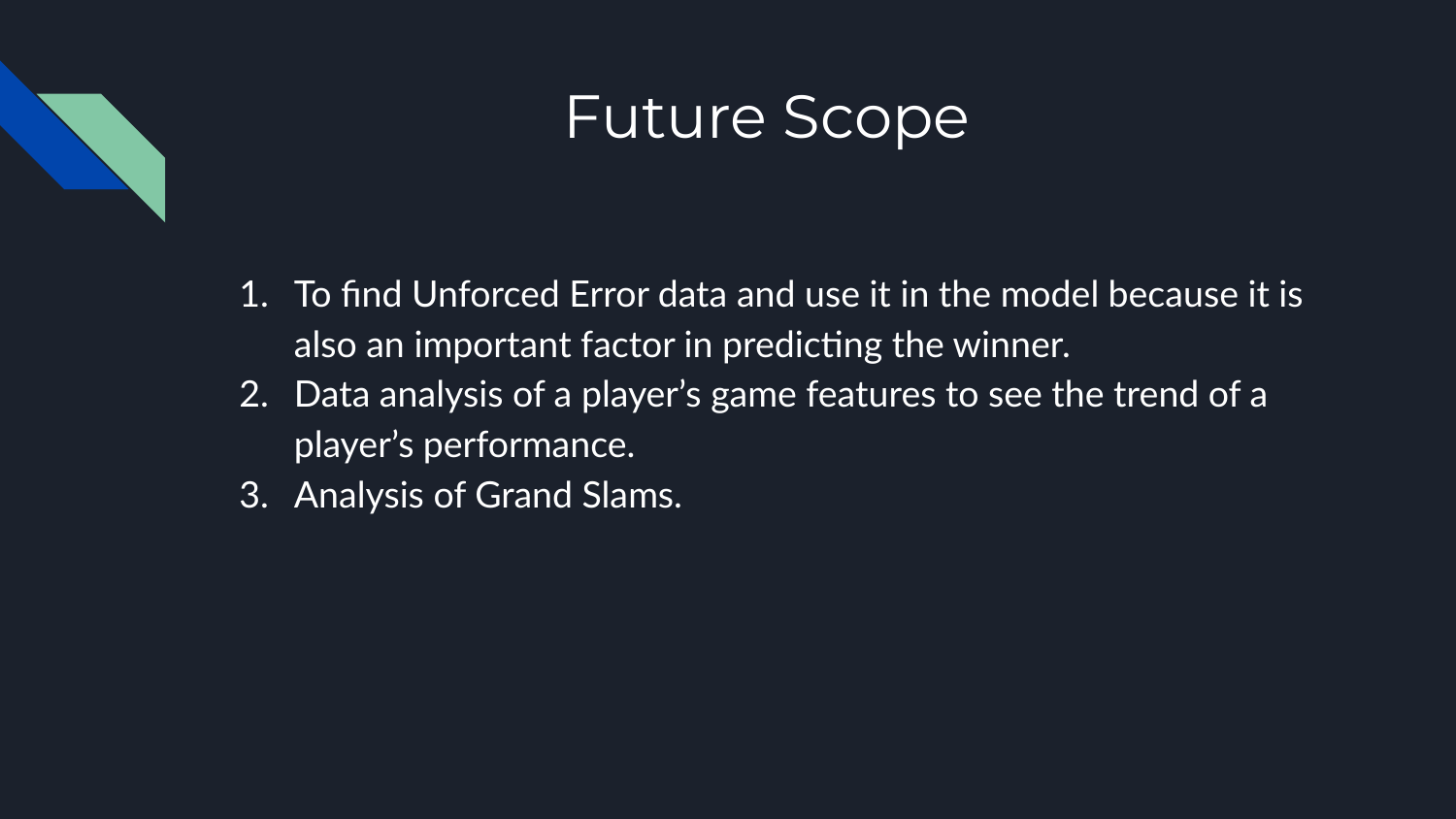

# Future Scope
To find Unforced Error data and use it in the model because it is also an important factor in predicting the winner.
Data analysis of a player’s game features to see the trend of a player’s performance.
Analysis of Grand Slams.